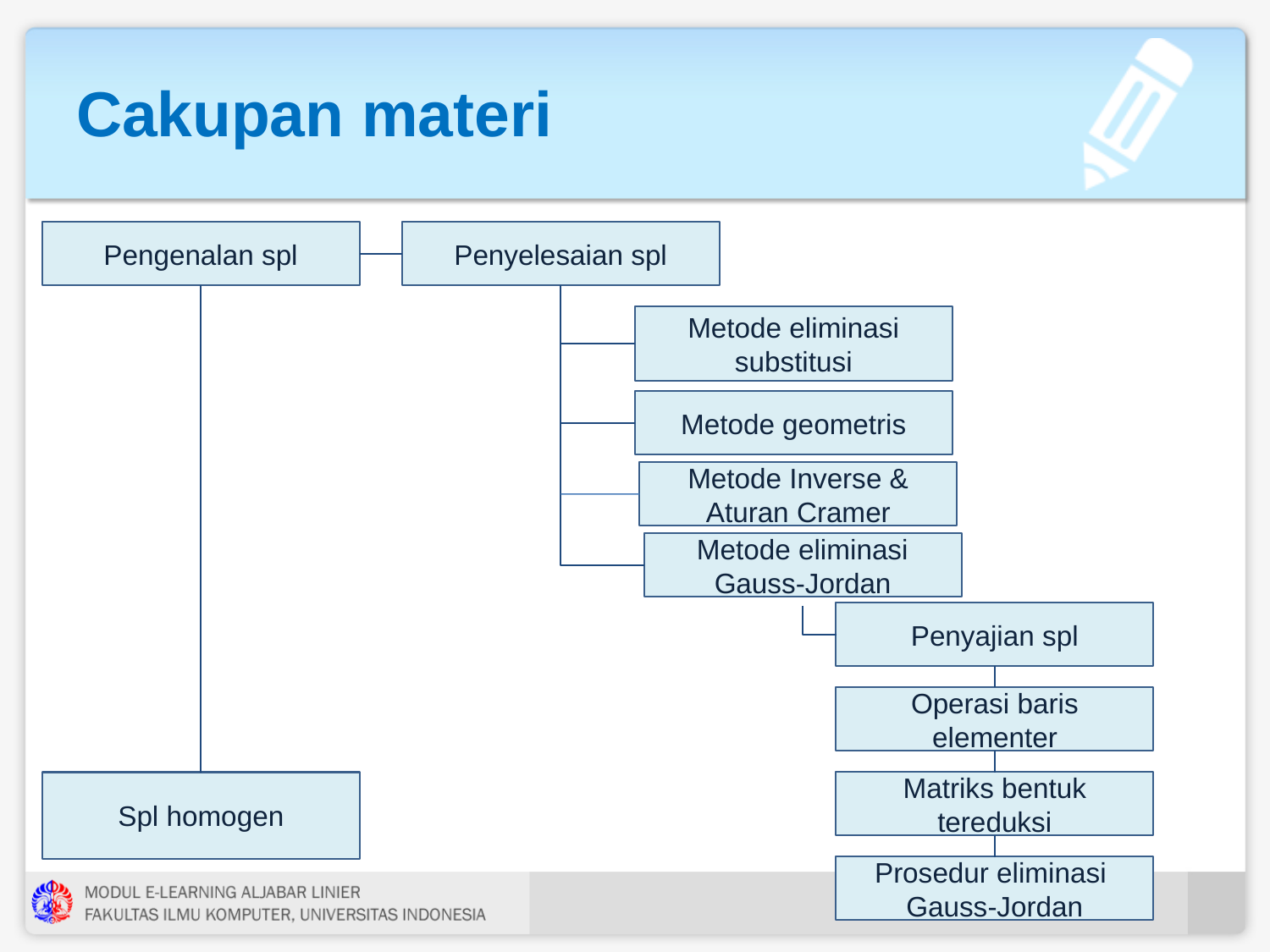

# Cakupan materi
Pengenalan spl
Penyelesaian spl
Metode eliminasi substitusi
Metode geometris
Metode Inverse & Aturan Cramer
Metode eliminasi Gauss-Jordan
Penyajian spl
Operasi baris elementer
Spl homogen
Matriks bentuk tereduksi
Prosedur eliminasi
Gauss-Jordan